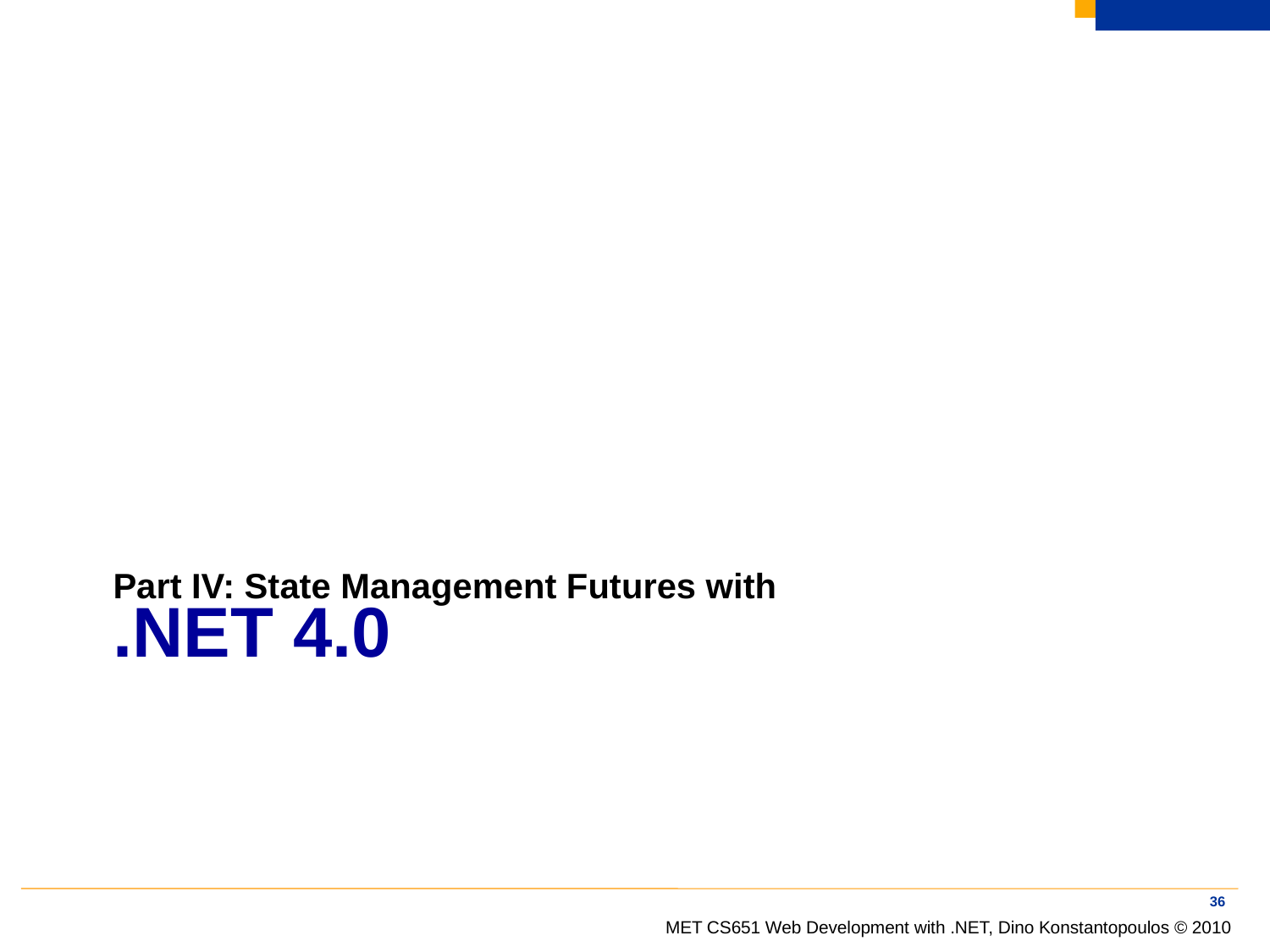

Part IV: State Management Futures with
# .NET 4.0
36